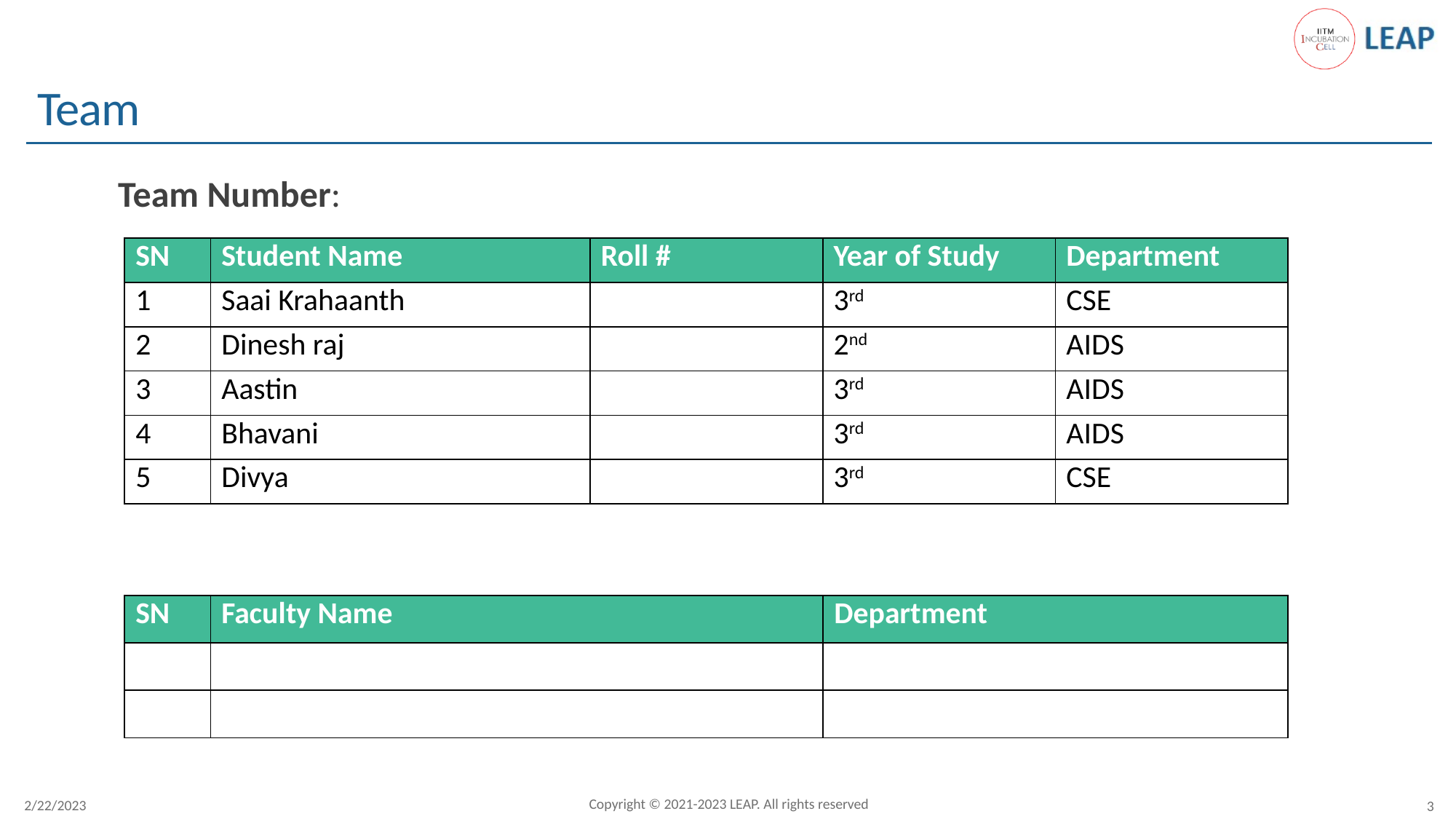

# Team
Team Number:
| SN | Student Name | Roll # | Year of Study | Department |
| --- | --- | --- | --- | --- |
| 1 | Saai Krahaanth |  | 3rd | CSE |
| 2 | Dinesh raj |  | 2nd | AIDS |
| 3 | Aastin |  | 3rd | AIDS |
| 4 | Bhavani |  | 3rd | AIDS |
| 5 | Divya |  | 3rd | CSE |
| SN | Faculty Name | Department |
| --- | --- | --- |
|  |  |  |
|  |  |  |
Copyright © 2021-2023 LEAP. All rights reserved
2/22/2023
3